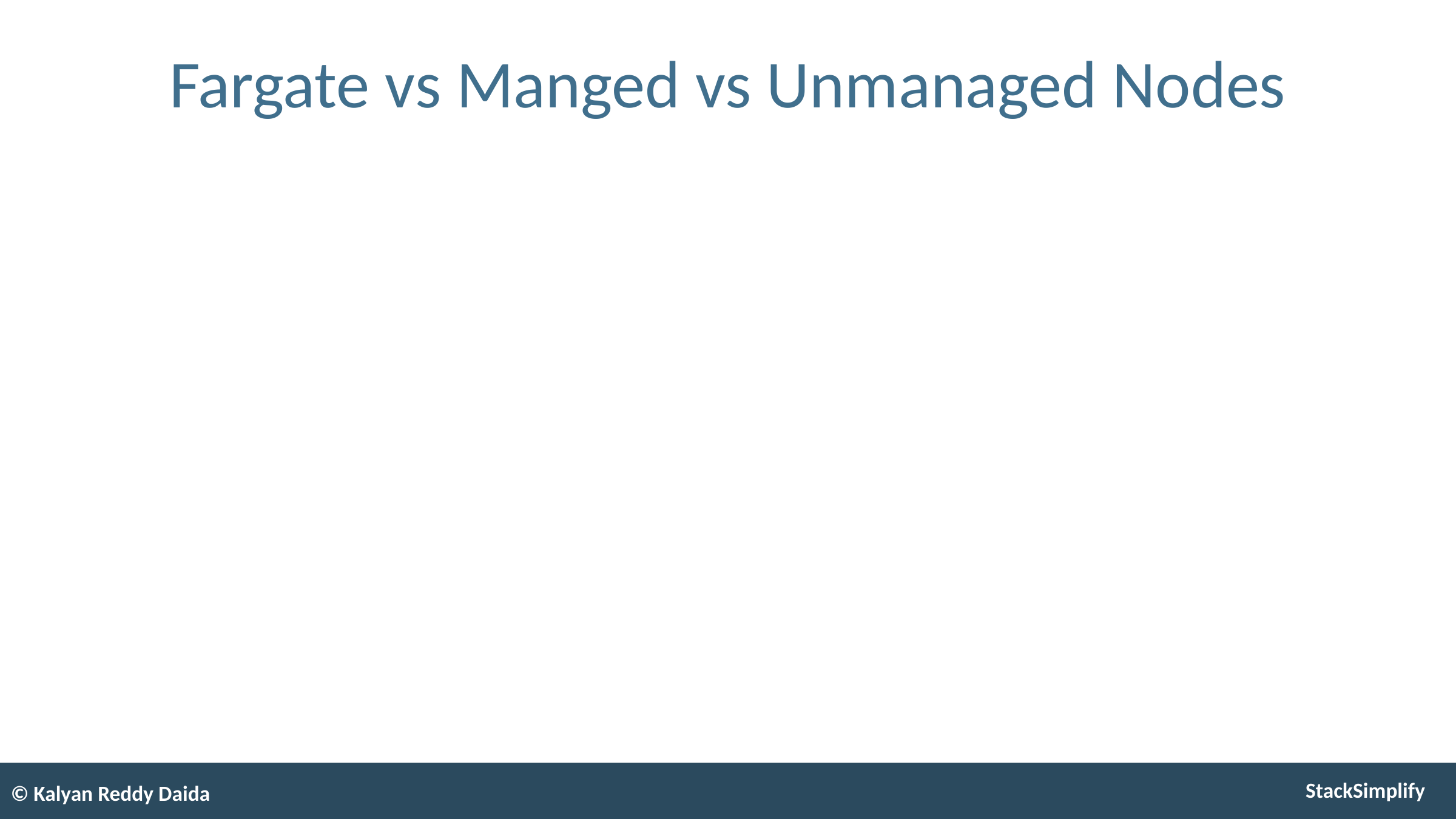

# Fargate vs Manged vs Unmanaged Nodes

© Kalyan Reddy Daida